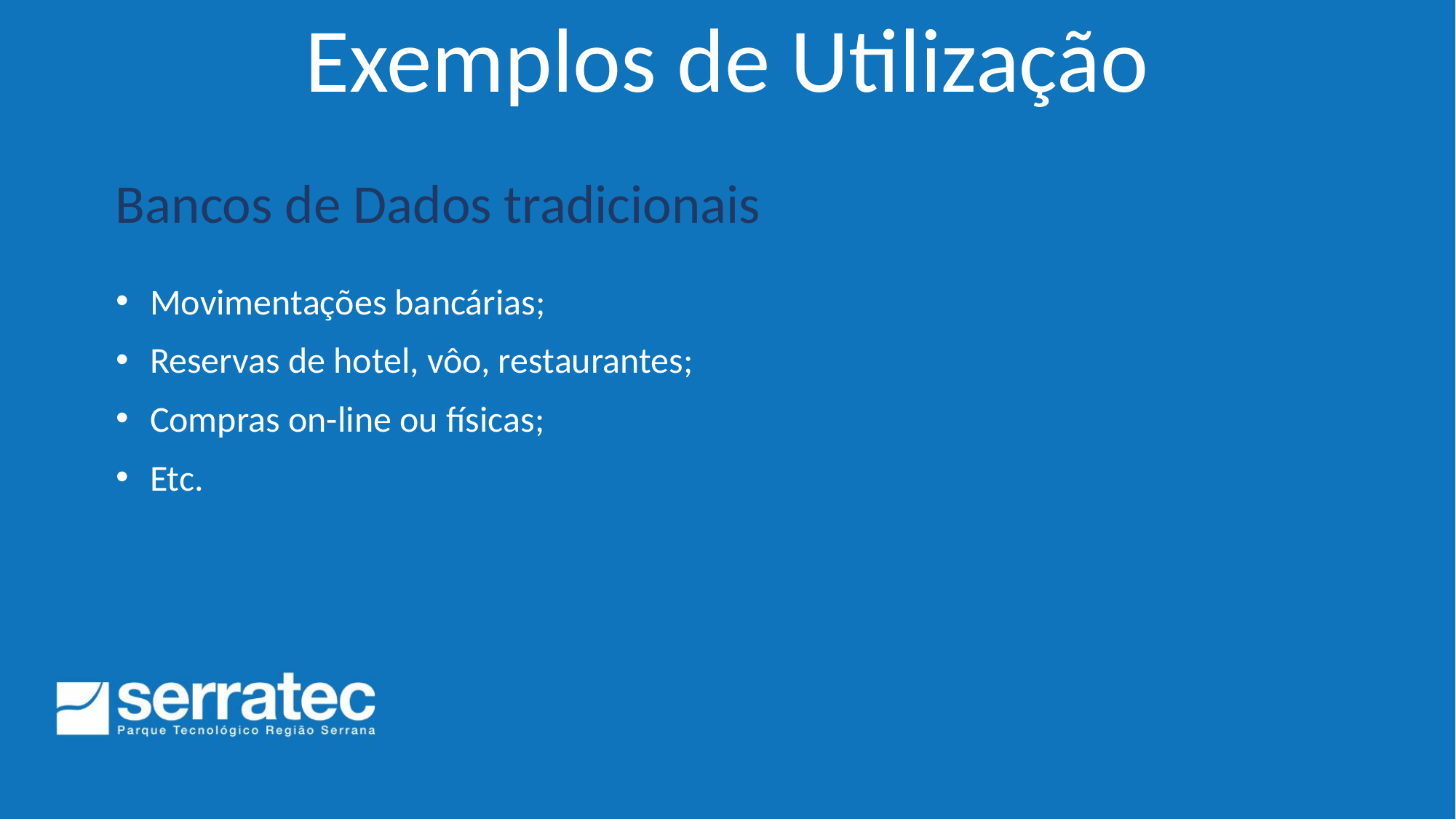

# Exemplos de Utilização
Bancos de Dados tradicionais
Movimentações bancárias;
Reservas de hotel, vôo, restaurantes;
Compras on-line ou físicas;
Etc.